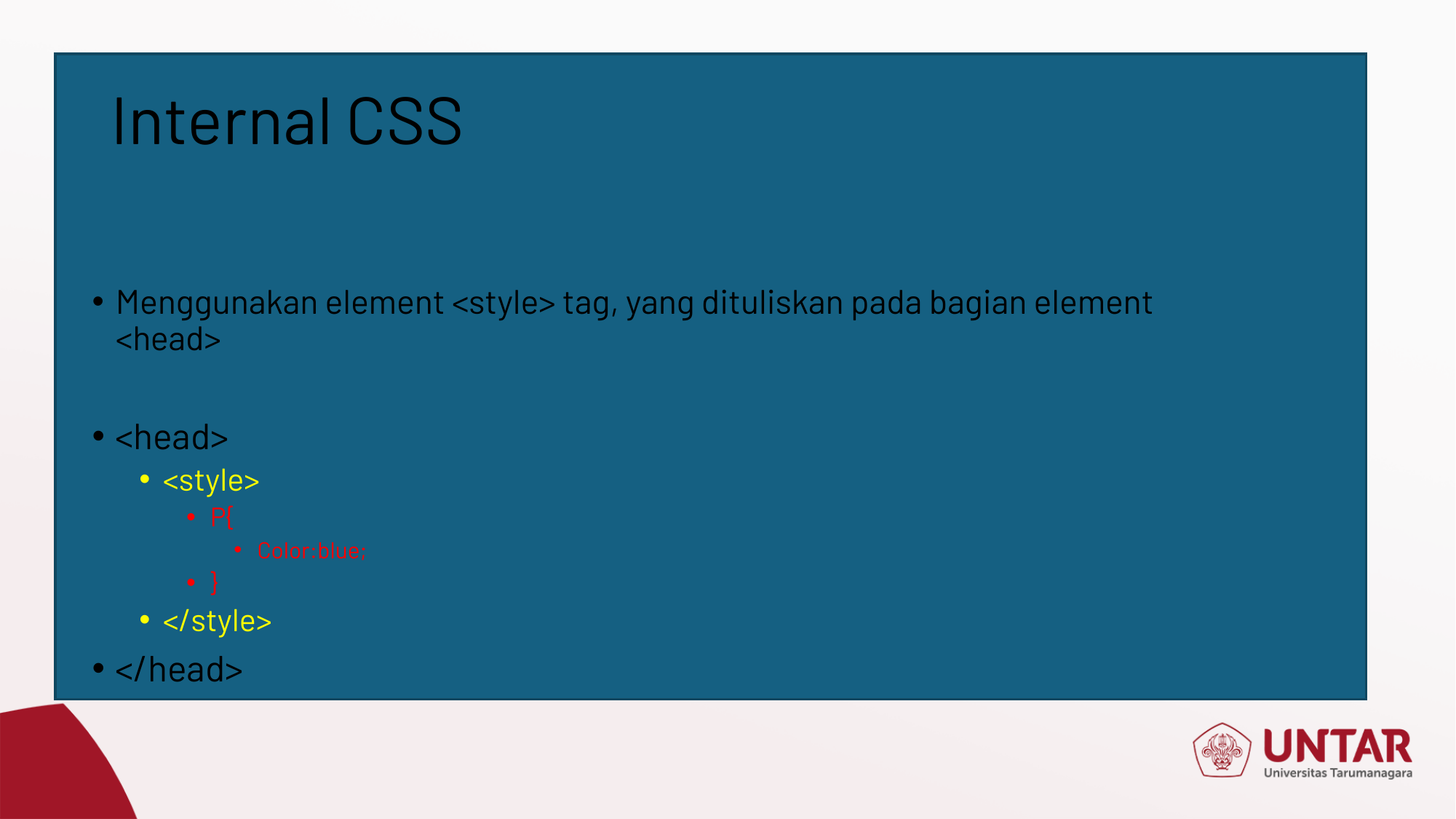

# Internal CSS

Menggunakan element <style> tag, yang dituliskan pada bagian element <head>

<head>
<style>
P{
Color:blue;
}
</style>
</head>